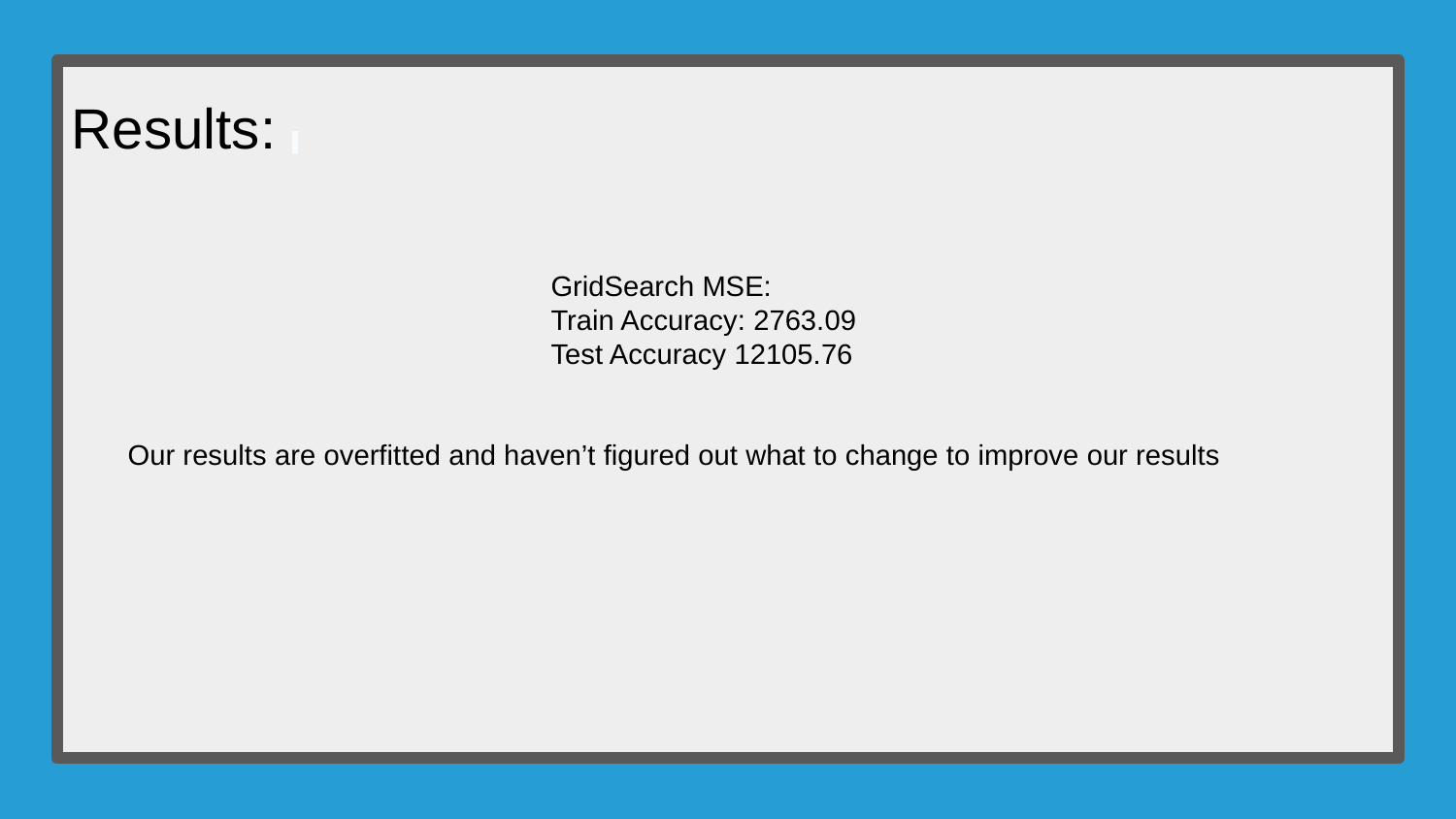

# Results:
GridSearch MSE:
Train Accuracy: 2763.09
Test Accuracy 12105.76
Our results are overfitted and haven’t figured out what to change to improve our results